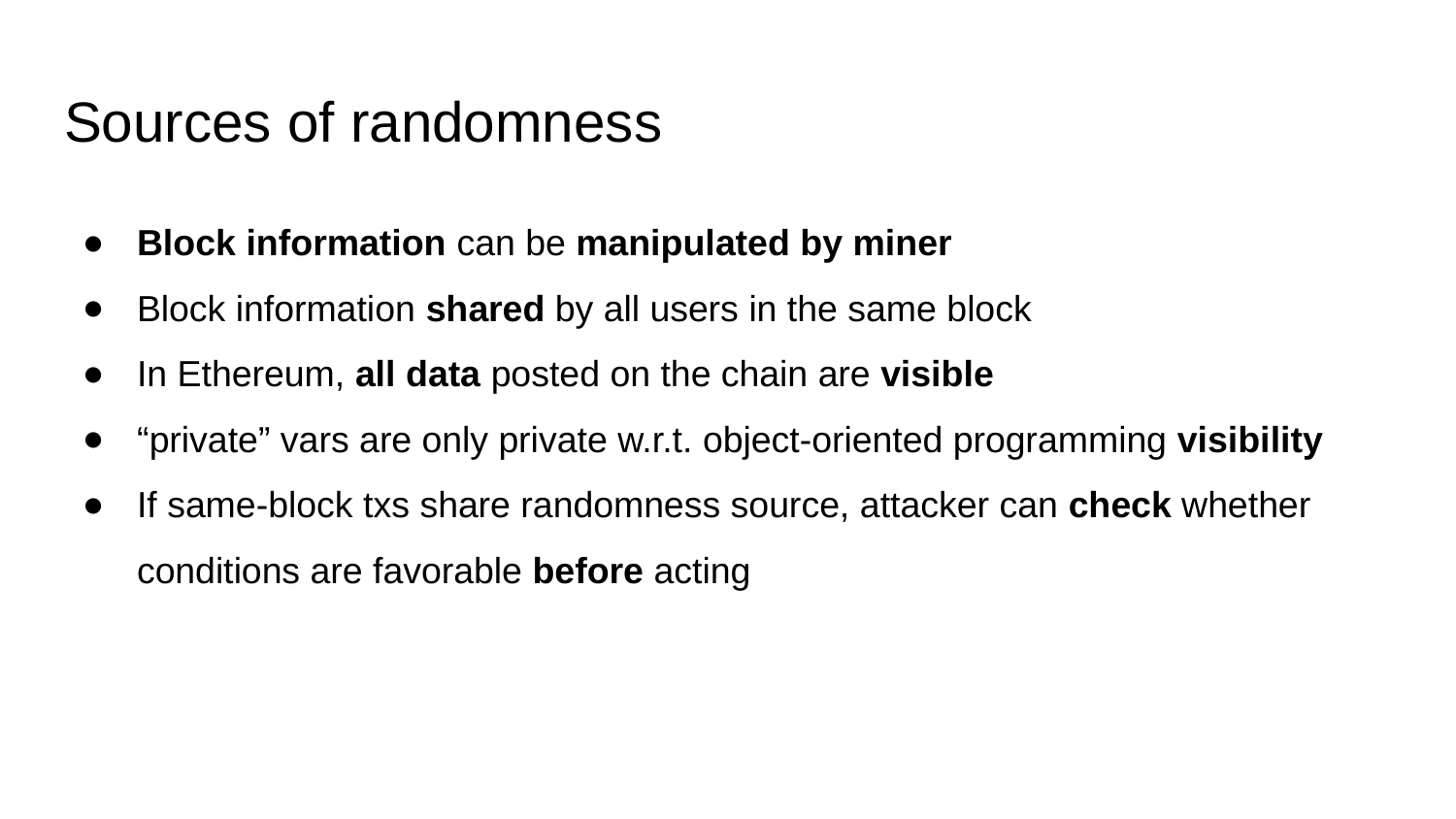

# Sources of randomness
Block information can be manipulated by miner
Block information shared by all users in the same block
In Ethereum, all data posted on the chain are visible
“private” vars are only private w.r.t. object-oriented programming visibility
If same-block txs share randomness source, attacker can check whether conditions are favorable before acting